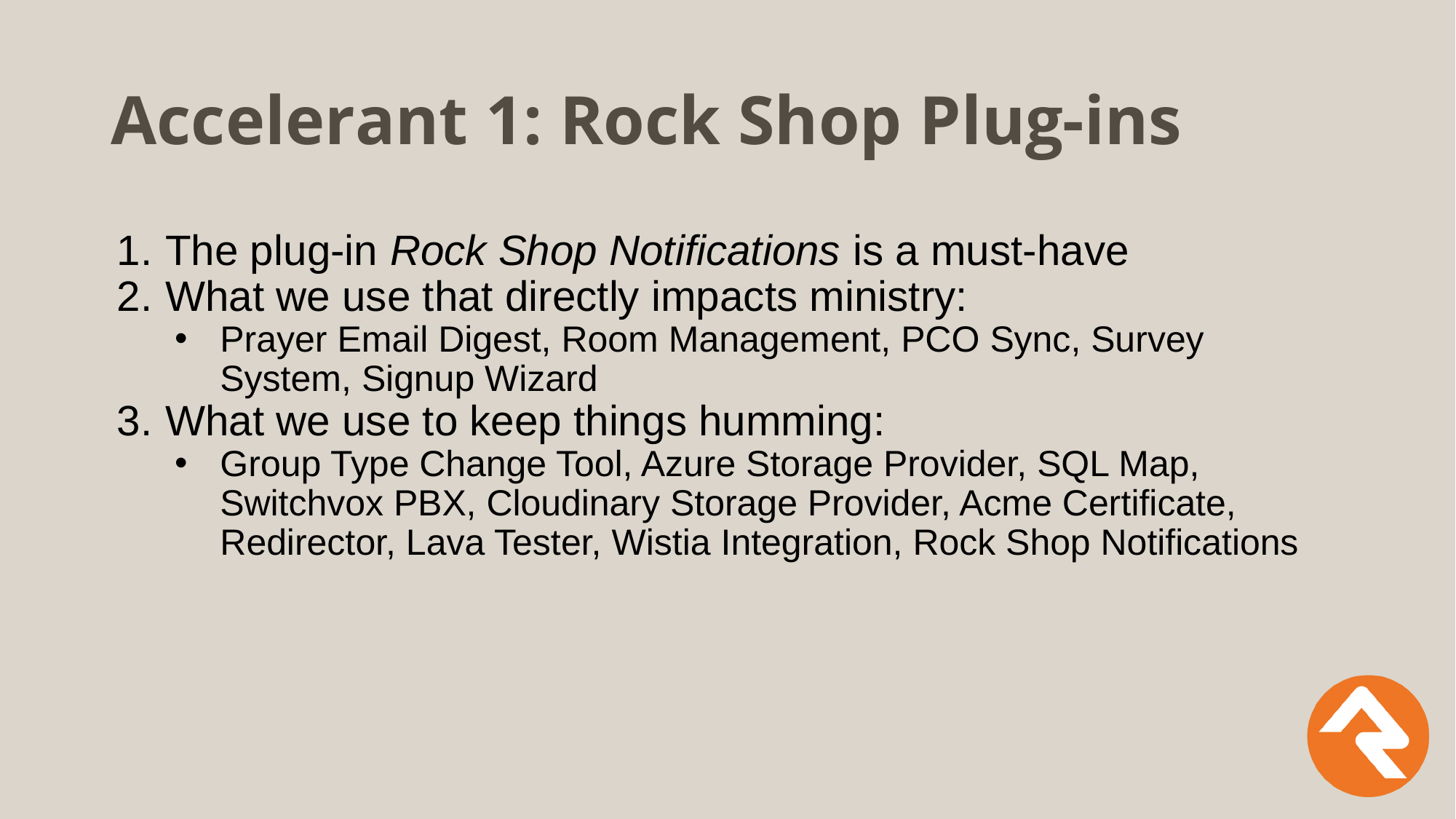

# Accelerant 1: Rock Shop Plug-ins
The plug-in Rock Shop Notifications is a must-have
What we use that directly impacts ministry:
Prayer Email Digest, Room Management, PCO Sync, Survey System, Signup Wizard
What we use to keep things humming:
Group Type Change Tool, Azure Storage Provider, SQL Map, Switchvox PBX, Cloudinary Storage Provider, Acme Certificate, Redirector, Lava Tester, Wistia Integration, Rock Shop Notifications